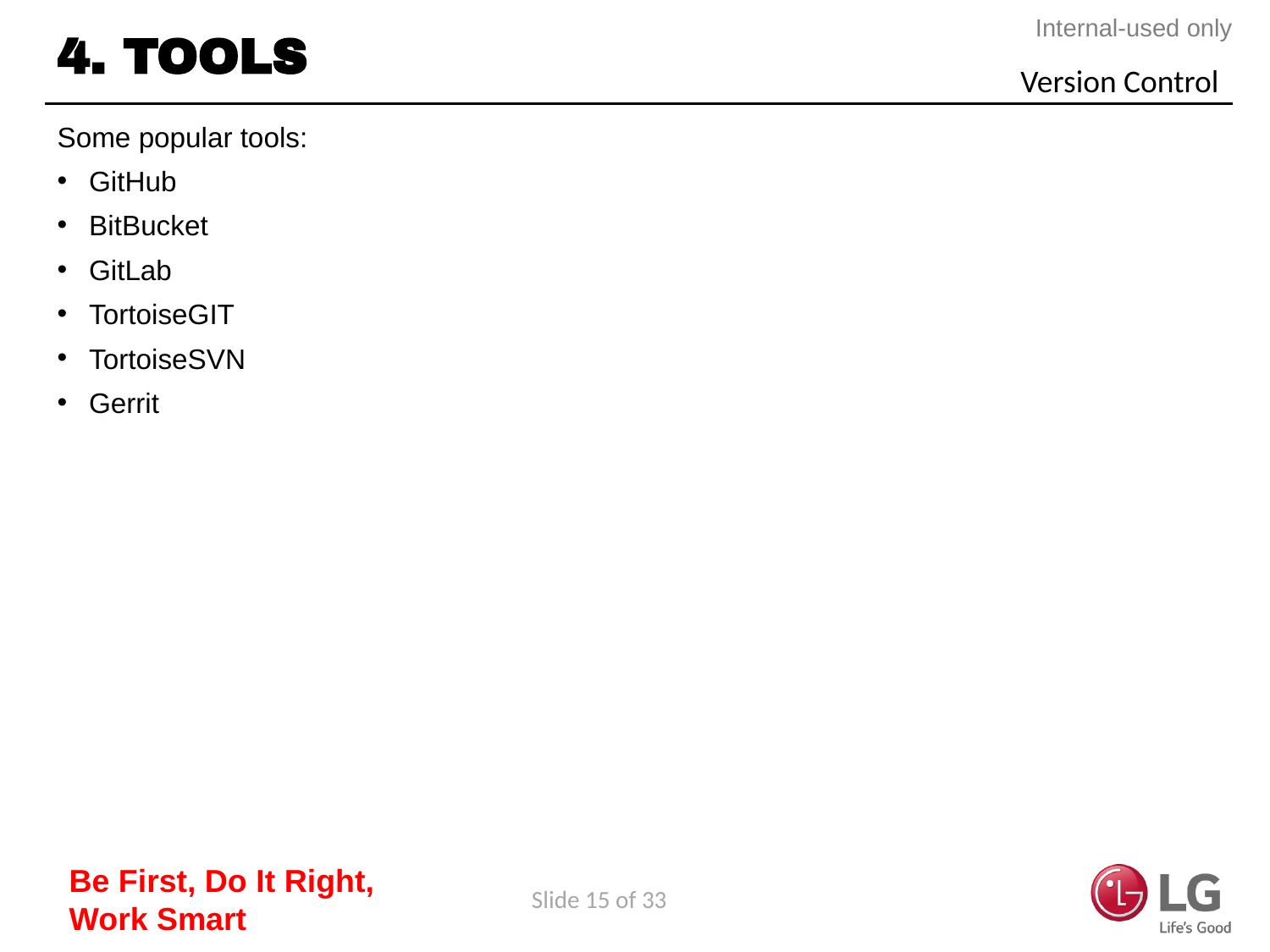

# 4. TOOLS
Version Control
Some popular tools:
GitHub
BitBucket
GitLab
TortoiseGIT
TortoiseSVN
Gerrit